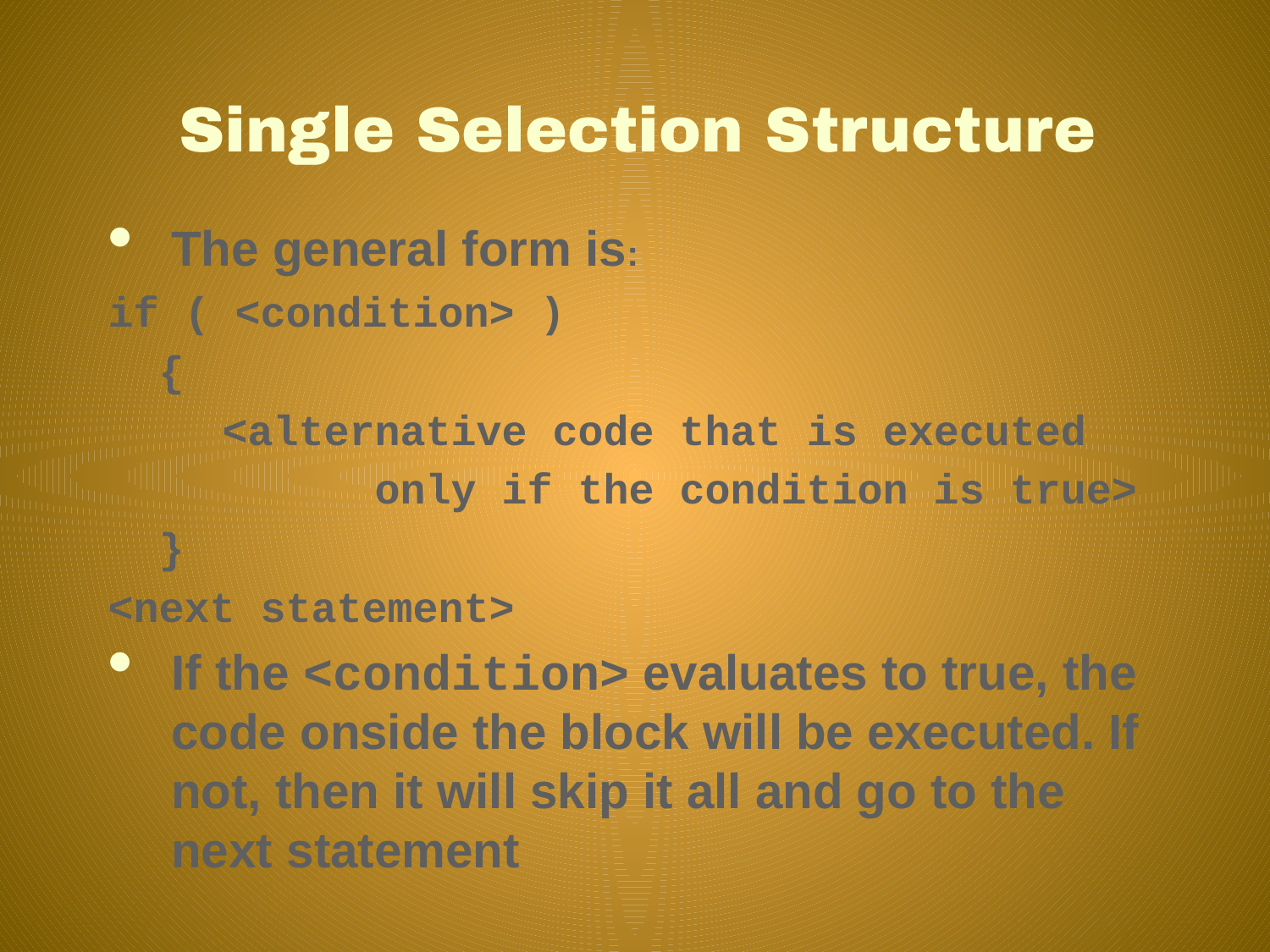

# Single Selection Structure
The general form is:
if ( <condition> )
  {
	  <alternative code that is executed
		   only if the condition is true>
  }
<next statement>
If the <condition> evaluates to true, the code onside the block will be executed. If not, then it will skip it all and go to the next statement